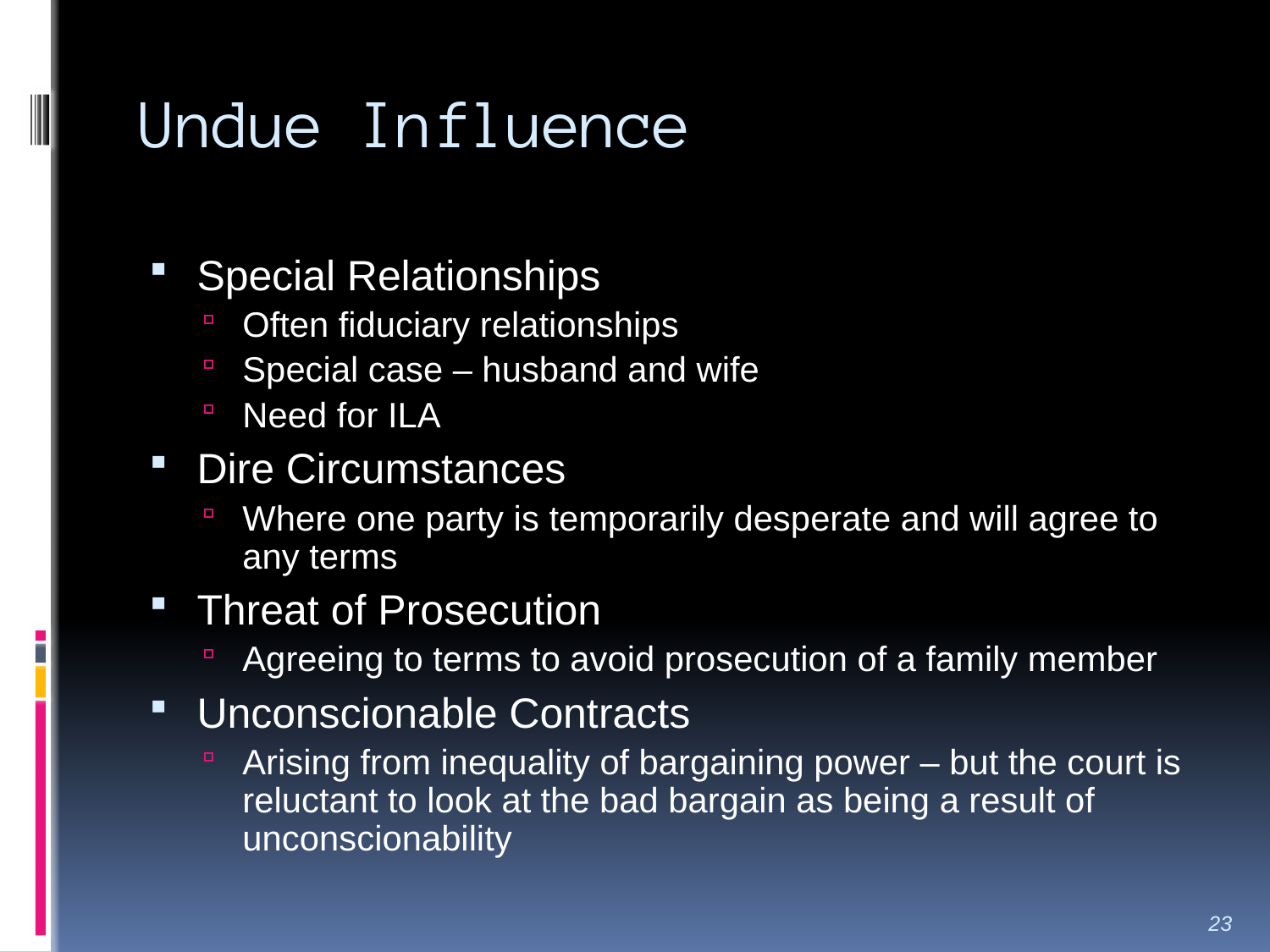

# Undue Influence
Special Relationships
Often fiduciary relationships
Special case – husband and wife
Need for ILA
Dire Circumstances
Where one party is temporarily desperate and will agree to any terms
Threat of Prosecution
Agreeing to terms to avoid prosecution of a family member
Unconscionable Contracts
Arising from inequality of bargaining power – but the court is reluctant to look at the bad bargain as being a result of unconscionability
23